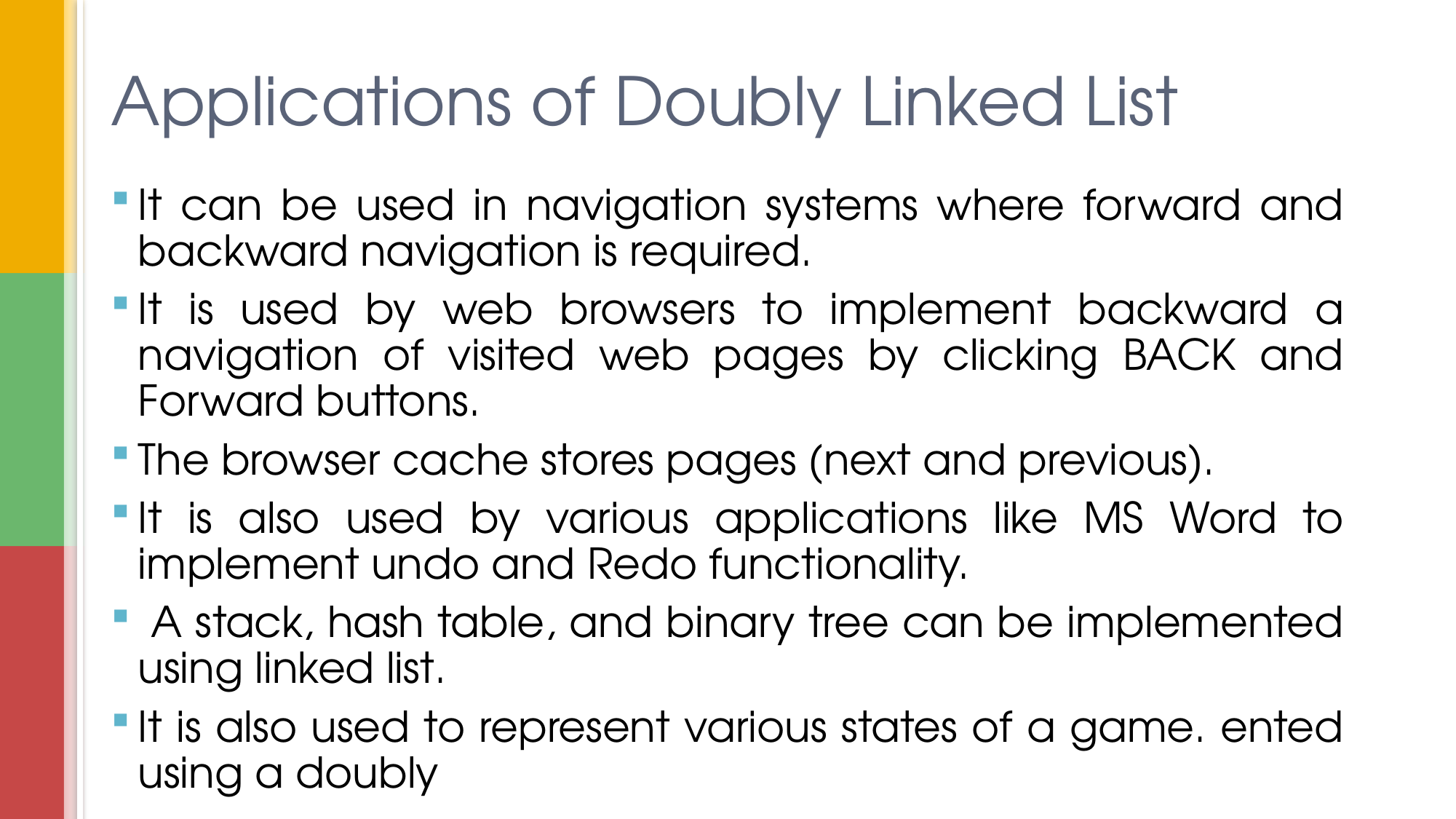

# Applications of Doubly Linked List
It can be used in navigation systems where forward and backward navigation is required.
It is used by web browsers to implement backward a navigation of visited web pages by clicking BACK and Forward buttons.
The browser cache stores pages (next and previous).
It is also used by various applications like MS Word to implement undo and Redo functionality.
 A stack, hash table, and binary tree can be implemented using linked list.
It is also used to represent various states of a game. ented using a doubly